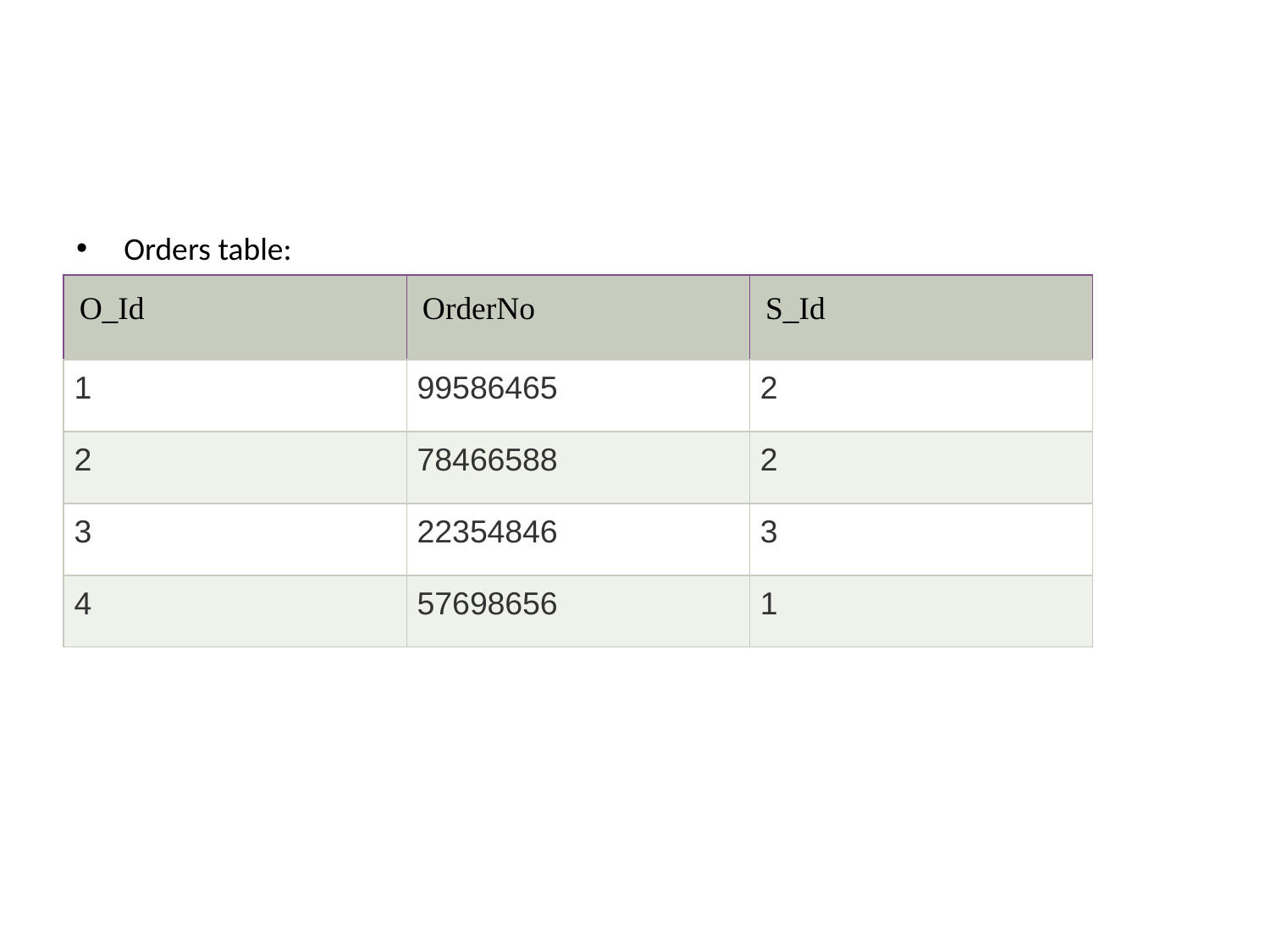

#
Orders table:

| O\_Id | OrderNo | S\_Id |
| --- | --- | --- |
| 1 | 99586465 | 2 |
| 2 | 78466588 | 2 |
| 3 | 22354846 | 3 |
| 4 | 57698656 | 1 |